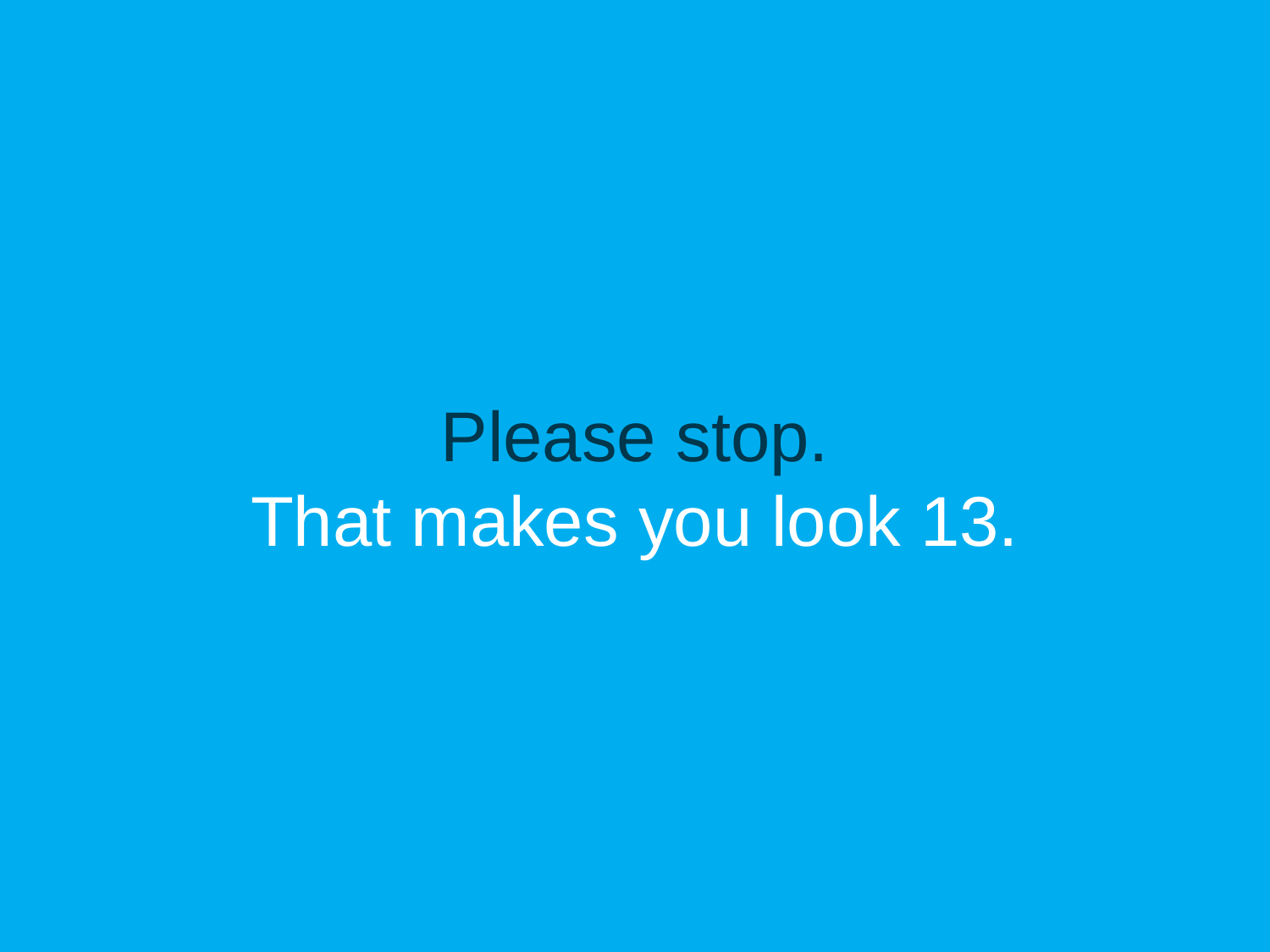

# Please stop. That makes you look 13.